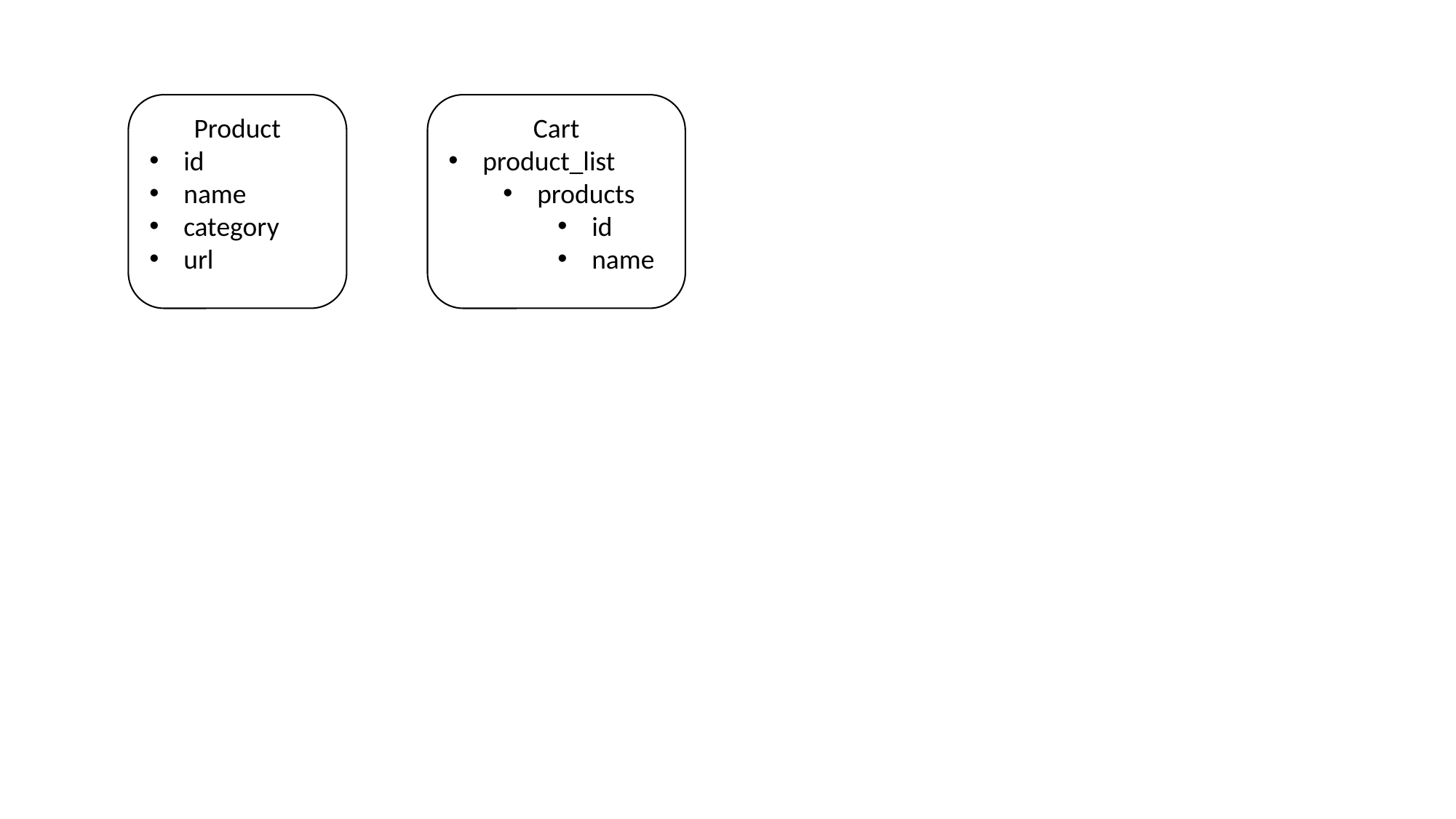

Product
id
name
category
url
Cart
product_list
products
id
name